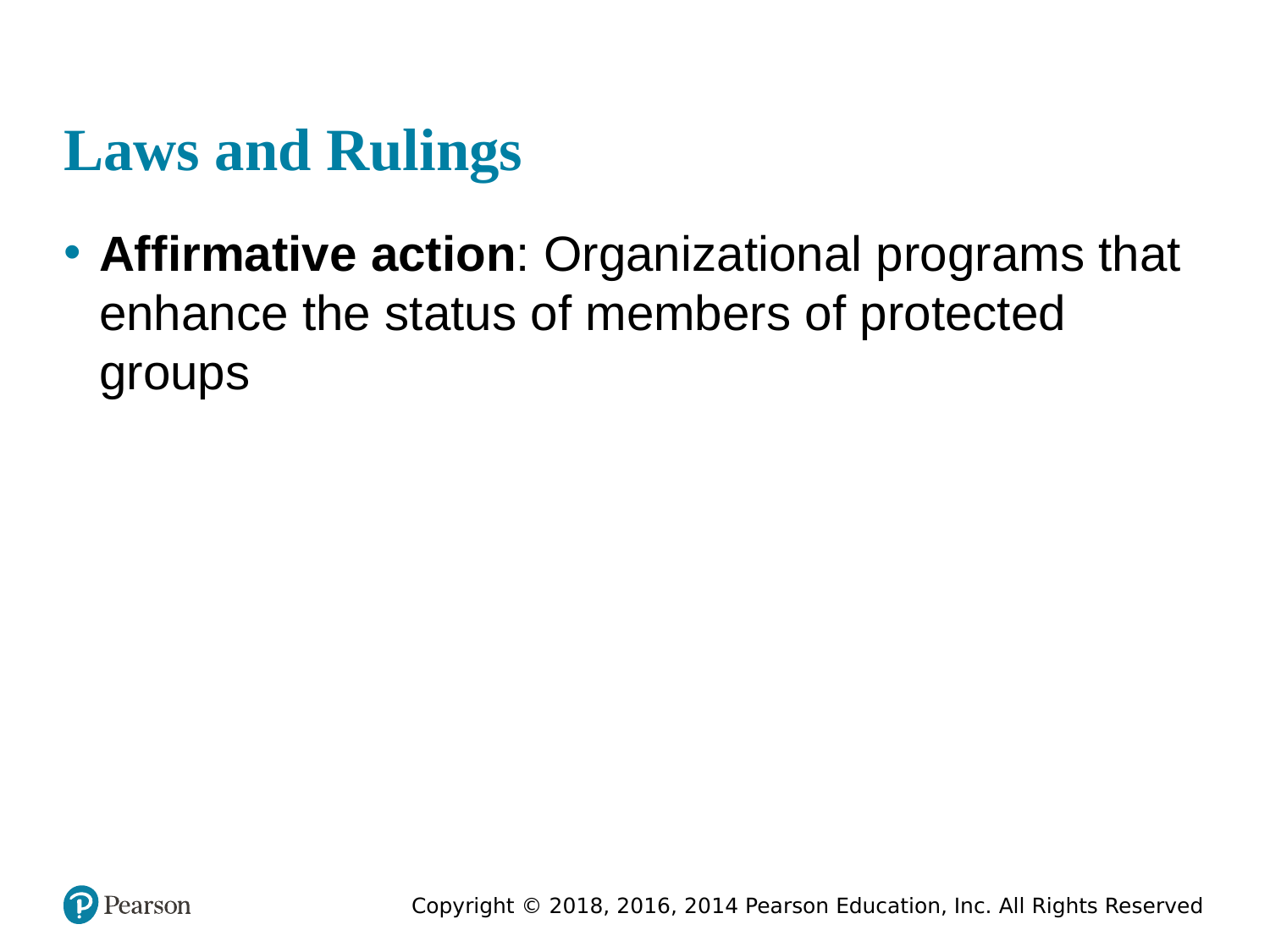

# Laws and Rulings
Affirmative action: Organizational programs that enhance the status of members of protected groups